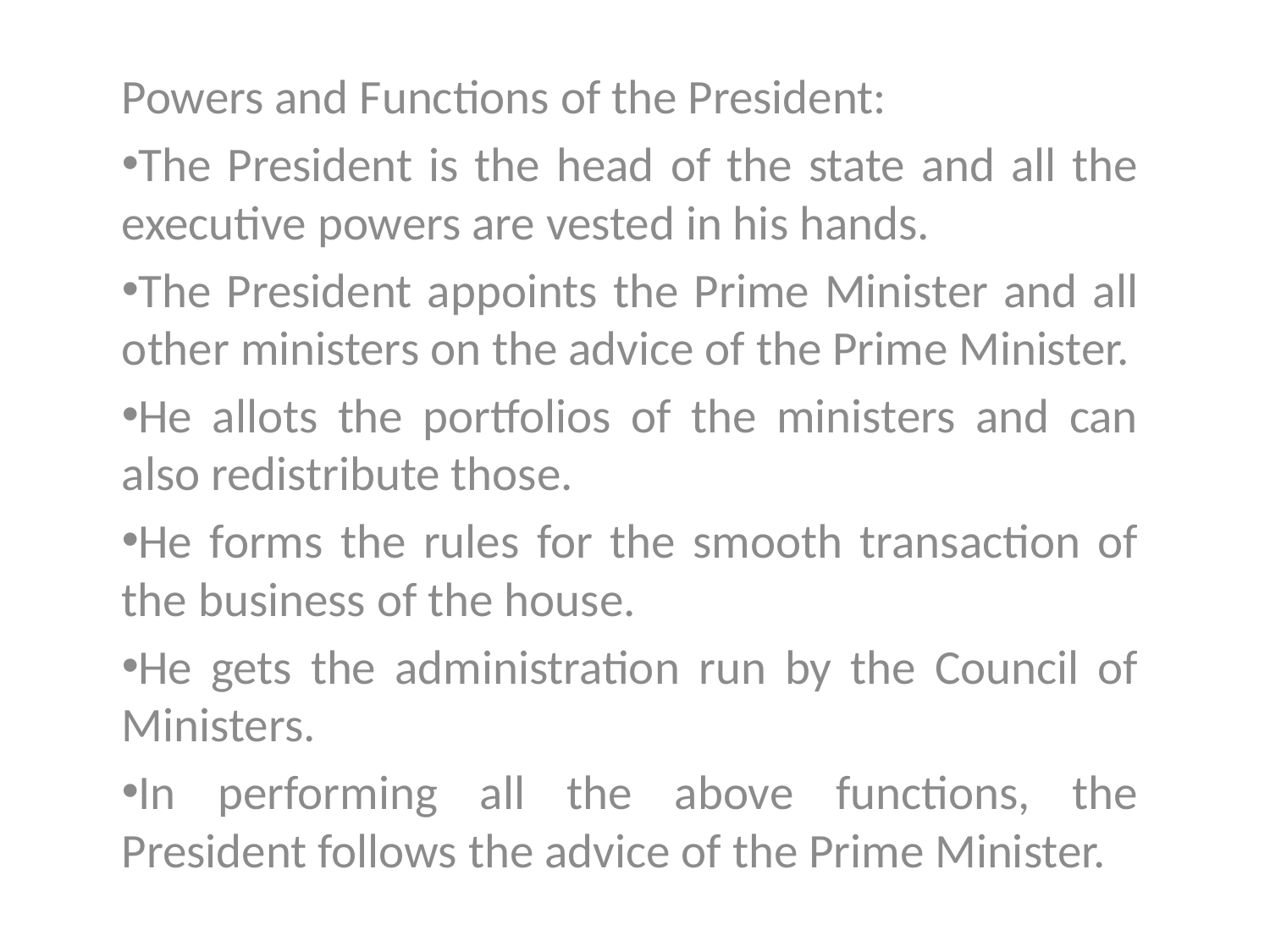

Powers and Functions of the President:
The President is the head of the state and all the executive powers are vested in his hands.
The President appoints the Prime Minister and all other ministers on the advice of the Prime Minister.
He allots the portfolios of the ministers and can also redistribute those.
He forms the rules for the smooth transaction of the business of the house.
He gets the administration run by the Council of Ministers.
In performing all the above functions, the President follows the advice of the Prime Minister.